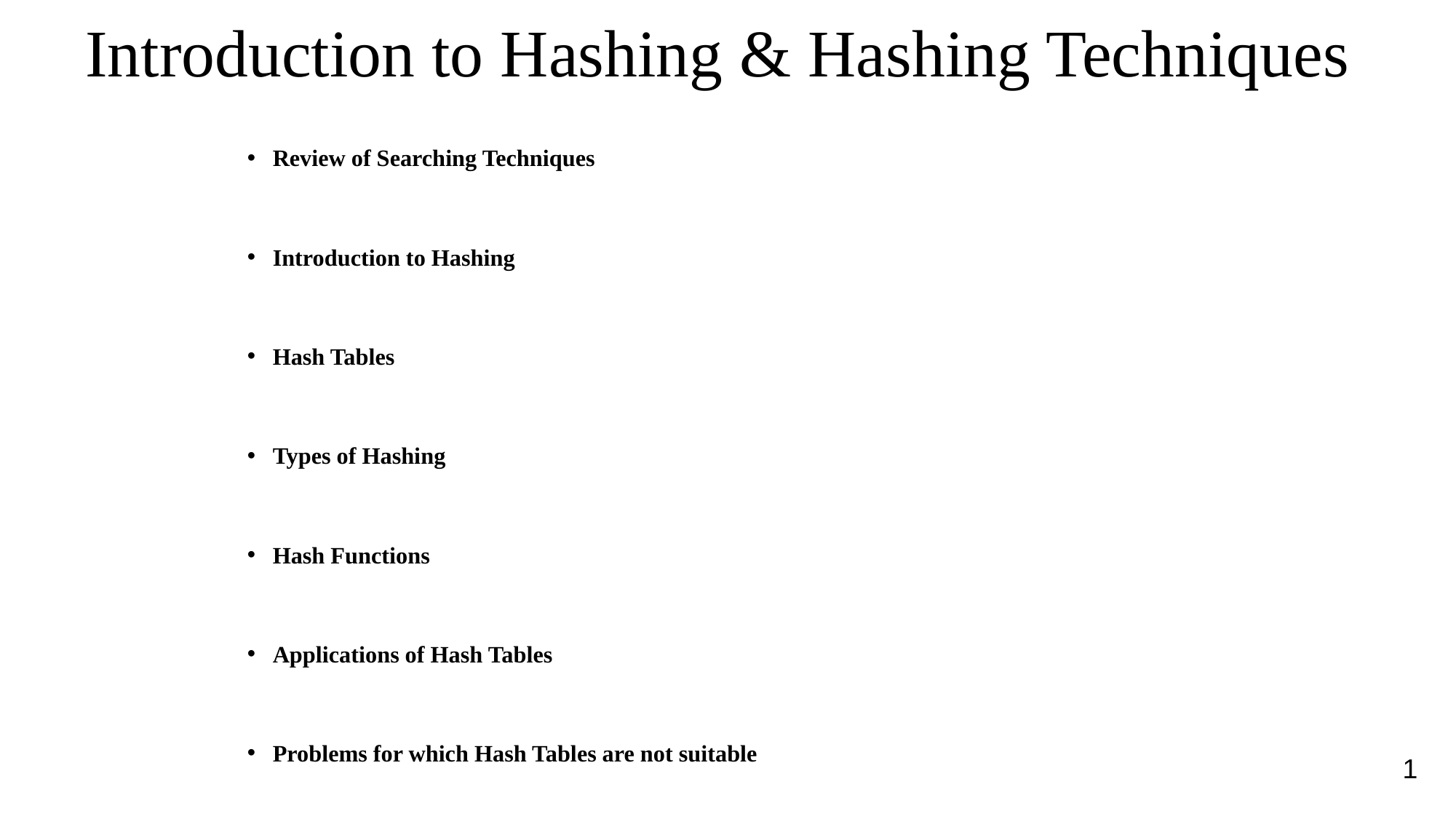

# Introduction to Hashing & Hashing Techniques

Review of Searching Techniques

Introduction to Hashing

Hash Tables

Types of Hashing

Hash Functions

Applications of Hash Tables

Problems for which Hash Tables are not suitable